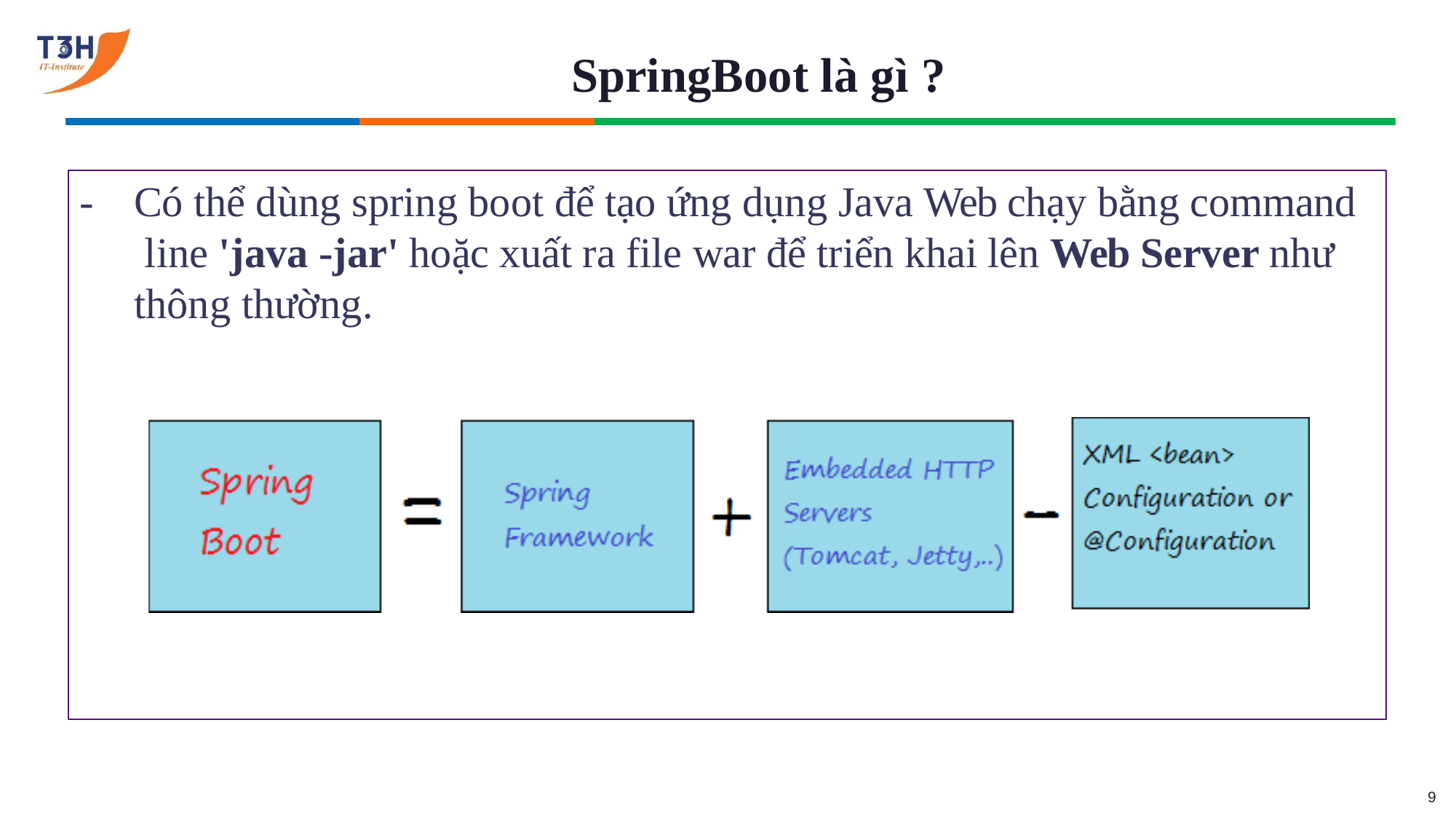

# SpringBoot là gì ?

-	Có thể dùng spring boot để tạo ứng dụng Java Web chạy bằng command  line 'java -jar' hoặc xuất ra file war để triển khai lên Web Server như  thông thường.

9